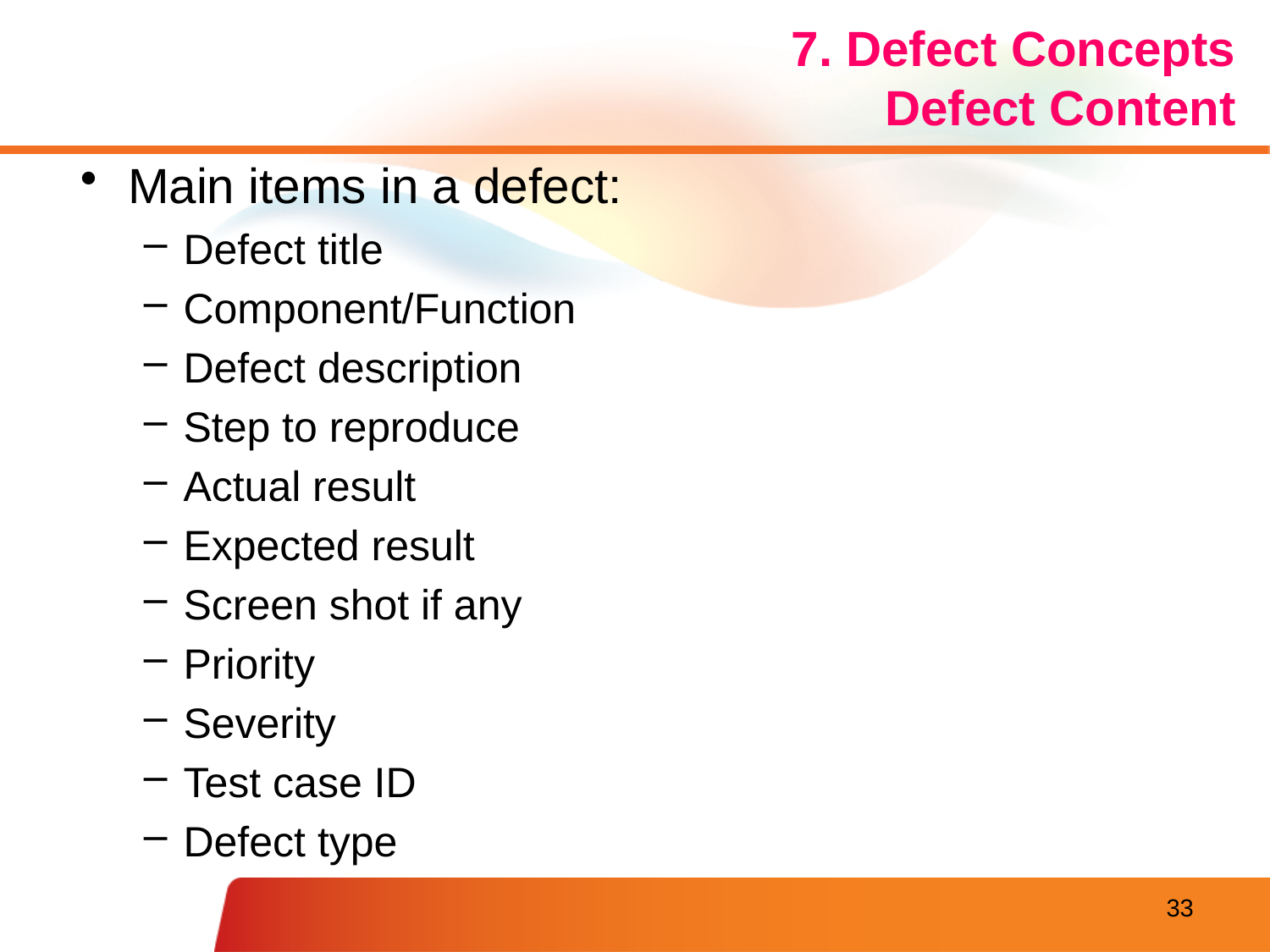

# 7. Defect Concepts Defect Content
Main items in a defect:
Defect title
Component/Function
Defect description
Step to reproduce
Actual result
Expected result
Screen shot if any
Priority
Severity
Test case ID
Defect type

33